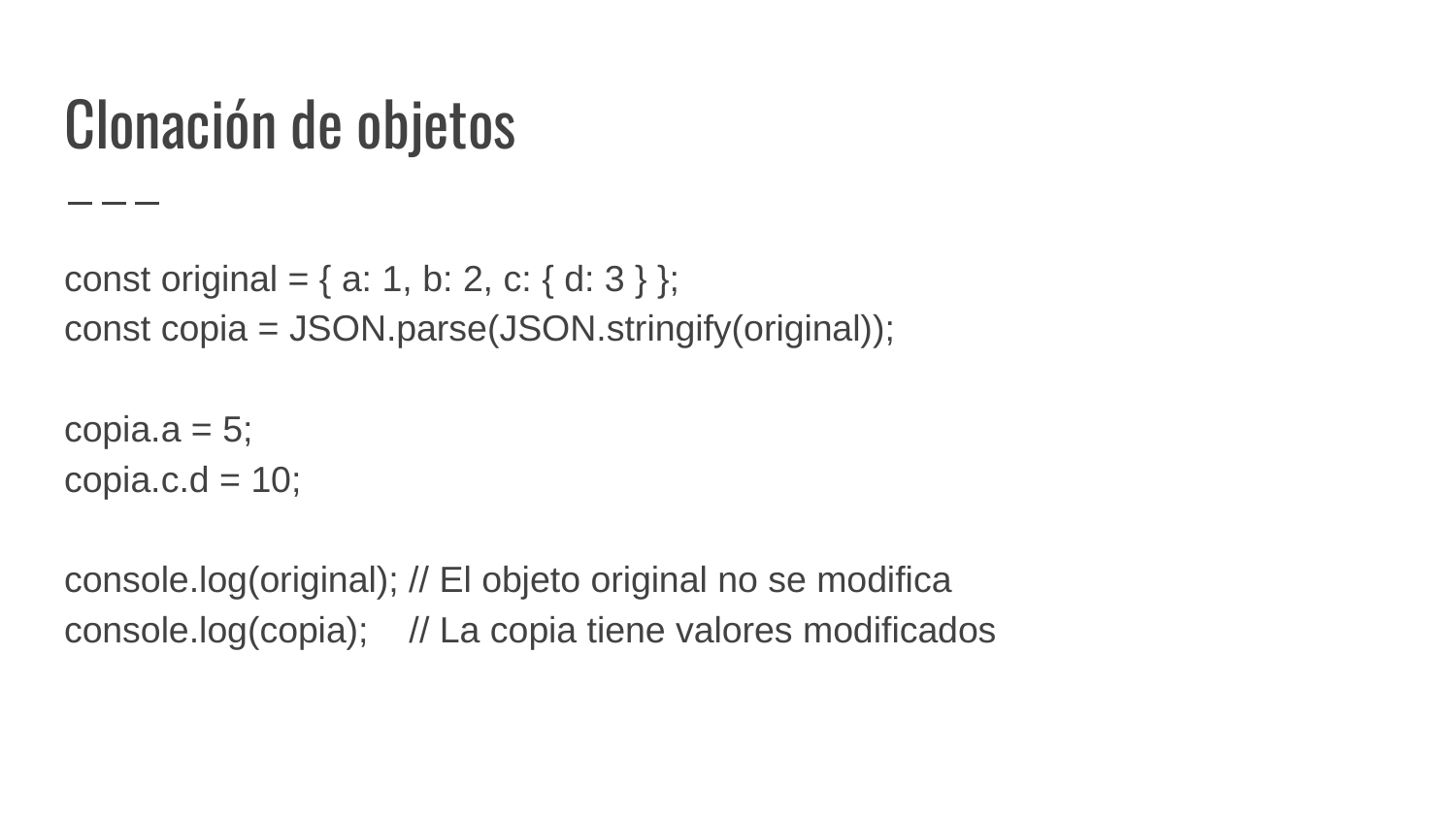

# Clonación de objetos
const original = { a: 1, b: 2, c: { d: 3 } };
const copia = JSON.parse(JSON.stringify(original));

copia.a = 5;
copia.c.d = 10;

console.log(original); // El objeto original no se modifica
console.log(copia);    // La copia tiene valores modificados